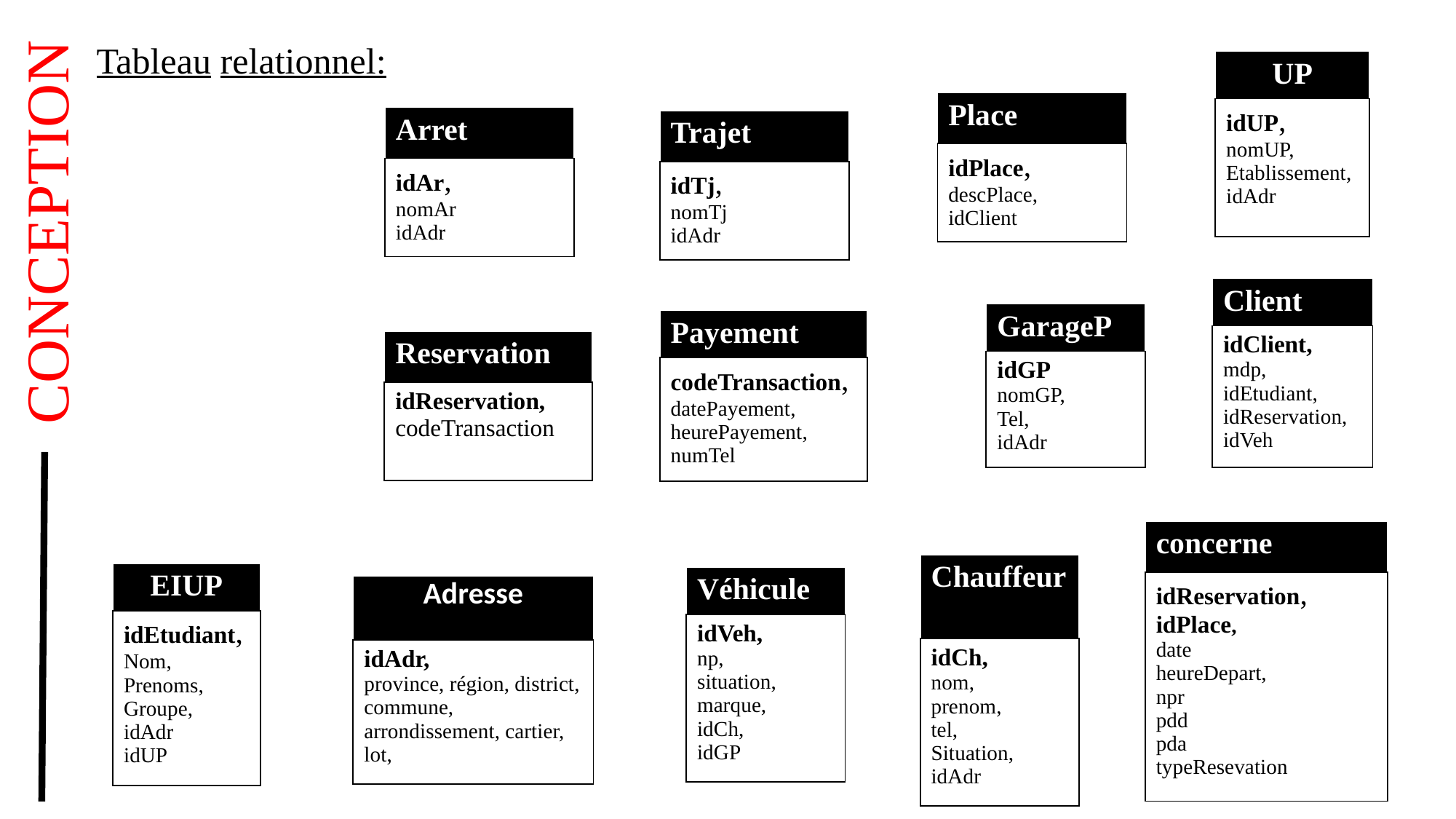

Tableau relationnel:
| UP |
| --- |
| idUP, nomUP, Etablissement, idAdr |
| Place |
| --- |
| idPlace, descPlace, idClient |
| Arret |
| --- |
| idAr, nomAr idAdr |
| Trajet |
| --- |
| idTj, nomTj idAdr |
CONCEPTION
| Client |
| --- |
| idClient, mdp, idEtudiant, idReservation, idVeh |
| GarageP |
| --- |
| idGP nomGP, Tel, idAdr |
| Payement |
| --- |
| codeTransaction, datePayement, heurePayement, numTel |
| Reservation |
| --- |
| idReservation, codeTransaction |
| concerne |
| --- |
| idReservation, idPlace, date heureDepart, npr pdd pda typeResevation |
| Chauffeur |
| --- |
| idCh, nom, prenom, tel, Situation, idAdr |
| EIUP |
| --- |
| idEtudiant, Nom, Prenoms, Groupe, idAdr idUP |
| Véhicule |
| --- |
| idVeh, np, situation, marque, idCh, idGP |
| Adresse |
| --- |
| idAdr, province, région, district, commune, arrondissement, cartier, lot, |